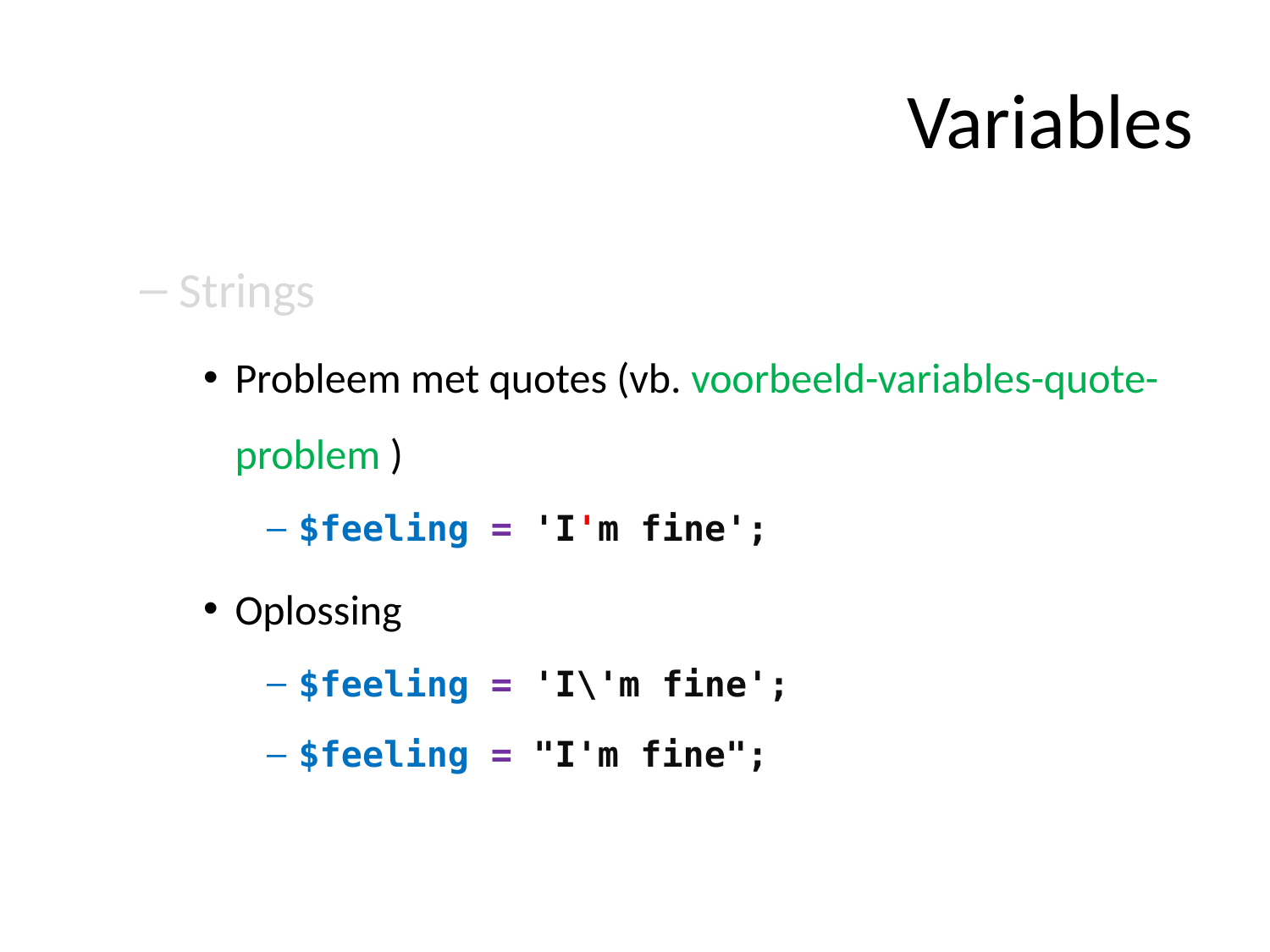

# Variables
Strings
Probleem met quotes (vb. voorbeeld-variables-quote-problem )
$feeling = 'I'm fine';
Oplossing
$feeling = 'I\'m fine';
$feeling = "I'm fine";